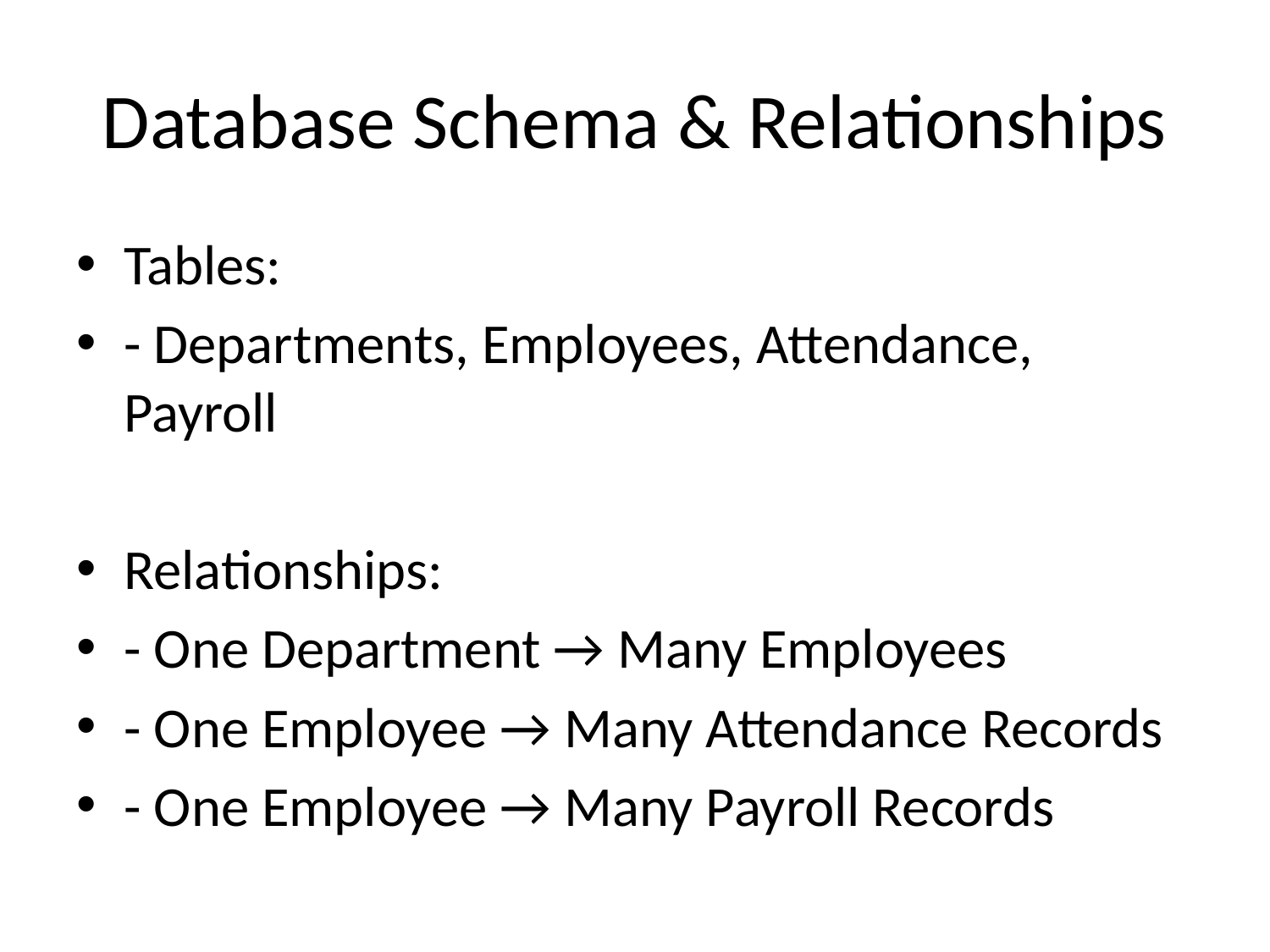

# Database Schema & Relationships
Tables:
- Departments, Employees, Attendance, Payroll

Relationships:
- One Department → Many Employees
- One Employee → Many Attendance Records
- One Employee → Many Payroll Records